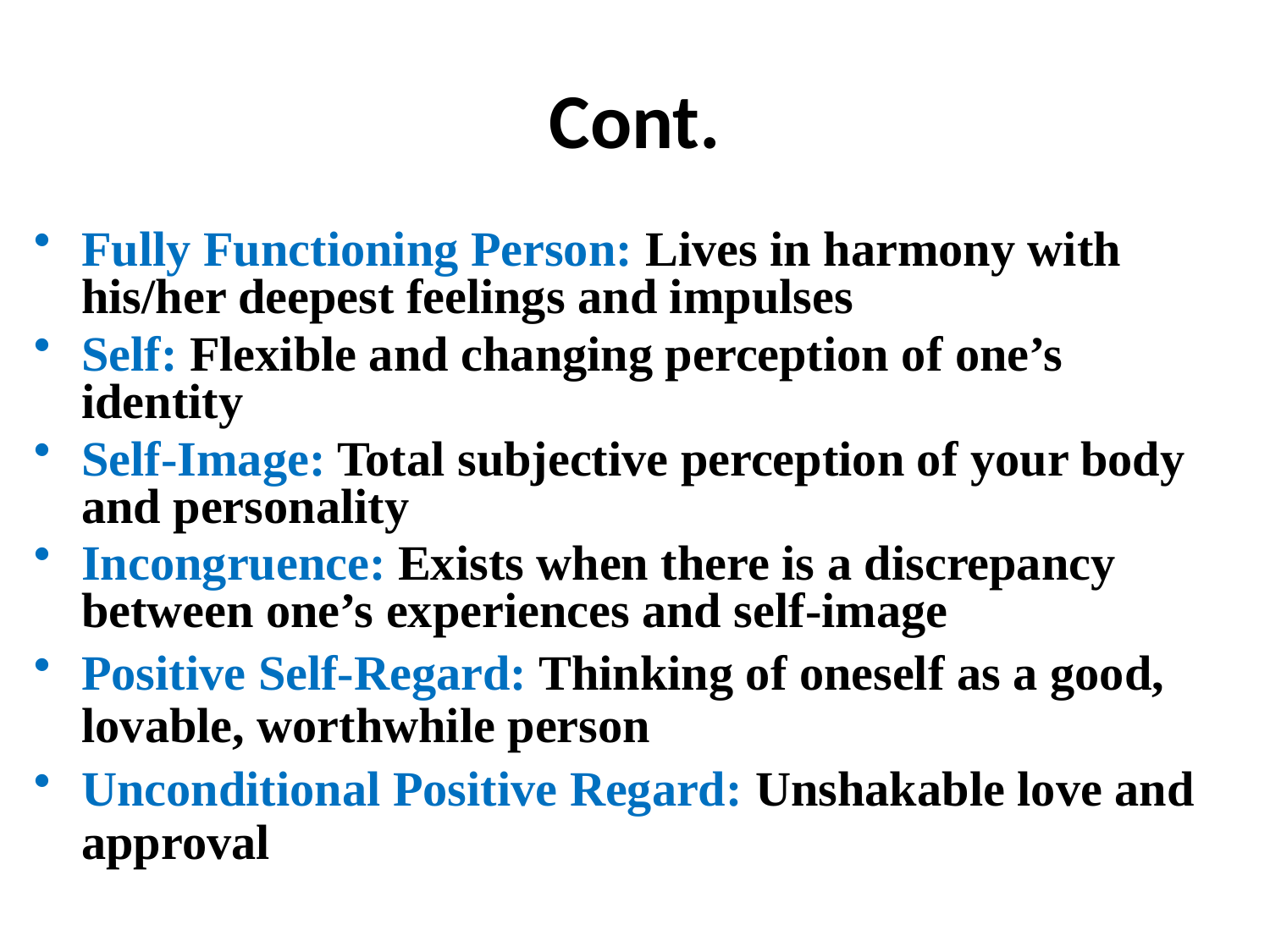

# Cont.
Fully Functioning Person: Lives in harmony with his/her deepest feelings and impulses
Self: Flexible and changing perception of one’s identity
Self-Image: Total subjective perception of your body and personality
Incongruence: Exists when there is a discrepancy between one’s experiences and self-image
Positive Self-Regard: Thinking of oneself as a good, lovable, worthwhile person
Unconditional Positive Regard: Unshakable love and approval